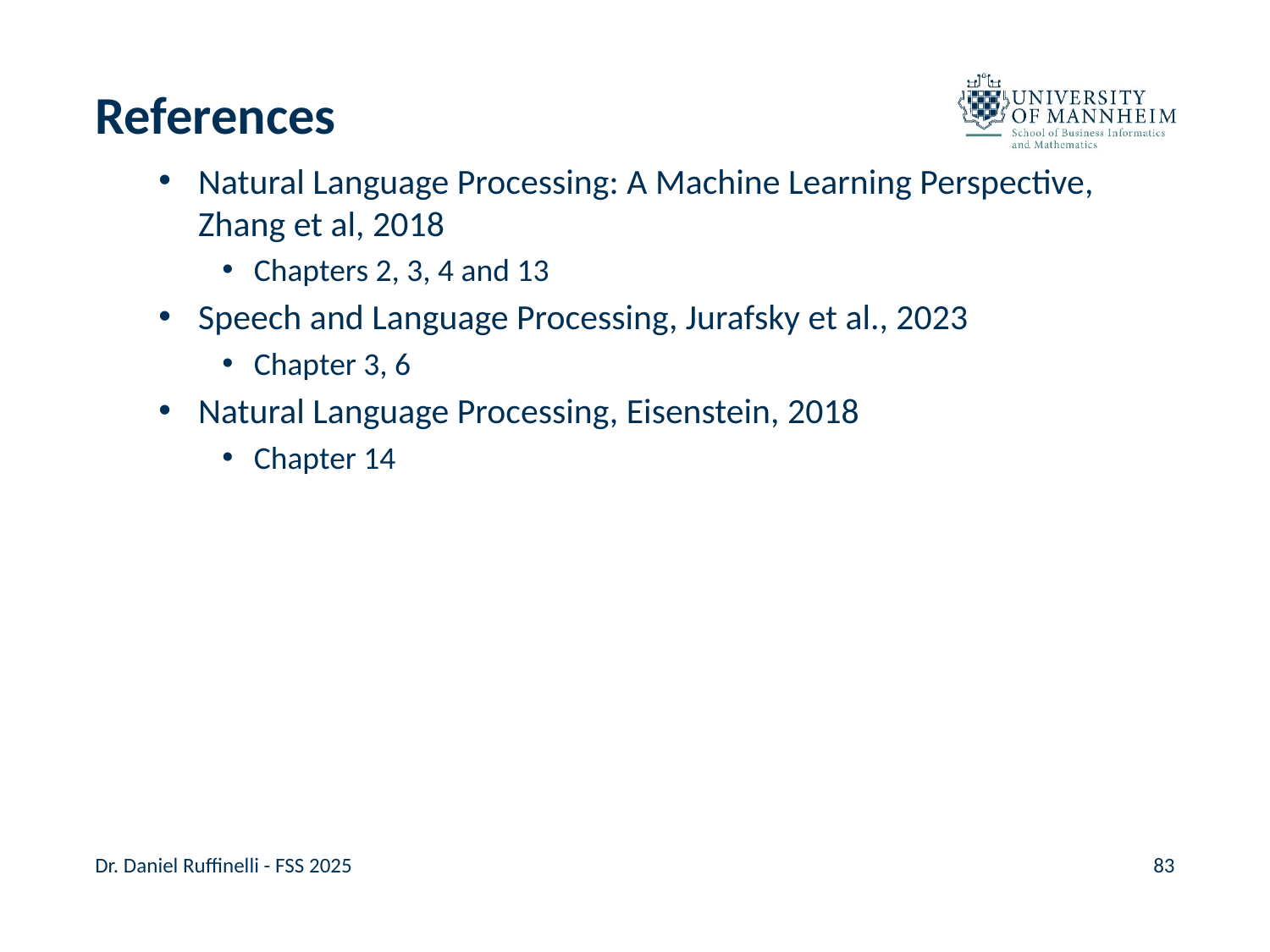

# References
Natural Language Processing: A Machine Learning Perspective, Zhang et al, 2018
Chapters 2, 3, 4 and 13
Speech and Language Processing, Jurafsky et al., 2023
Chapter 3, 6
Natural Language Processing, Eisenstein, 2018
Chapter 14
Dr. Daniel Ruffinelli - FSS 2025
83